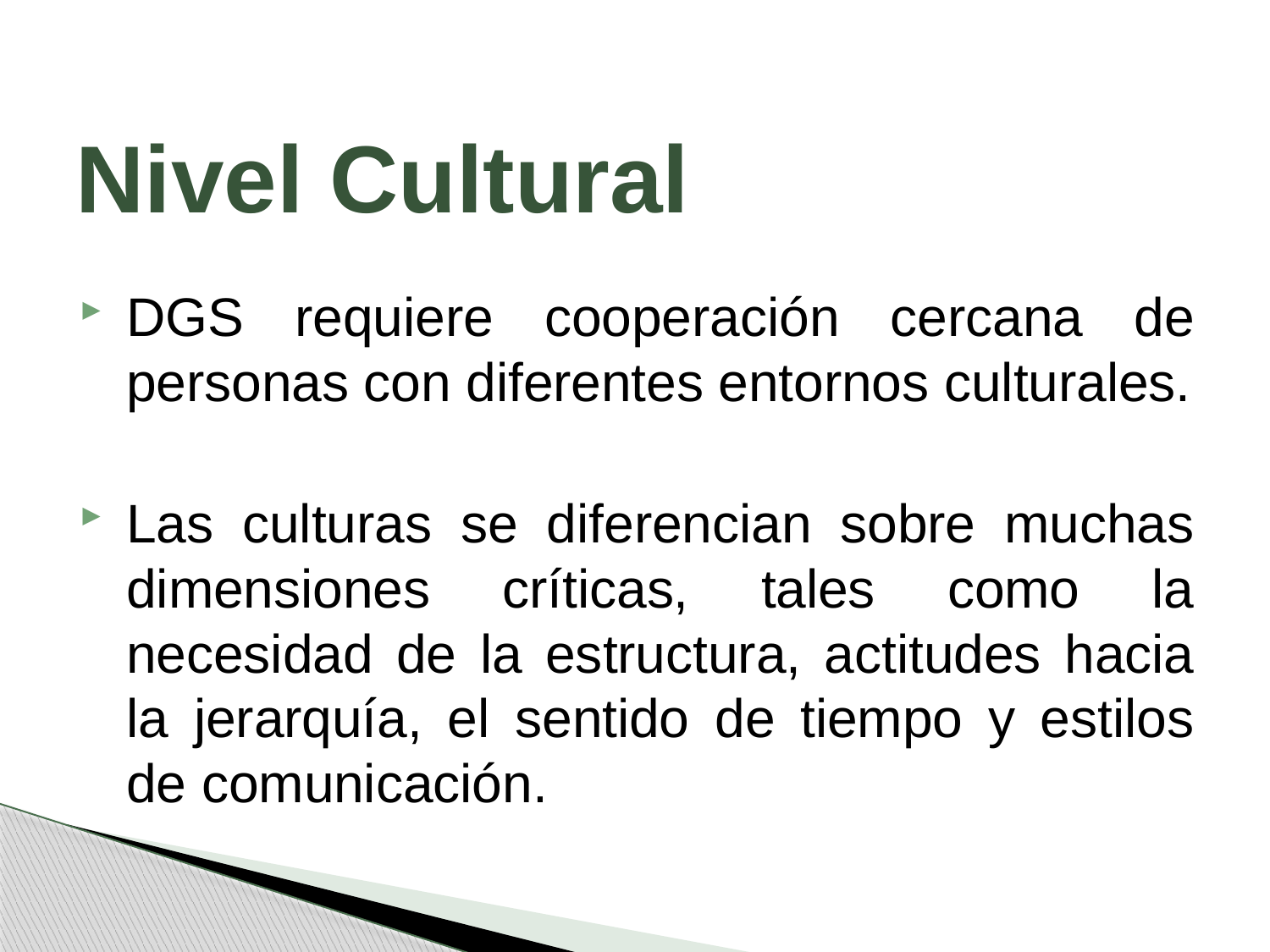

# Nivel Cultural

DGS requiere cooperación cercana de personas con diferentes entornos culturales.

Las culturas se diferencian sobre muchas dimensiones críticas, tales como la necesidad de la estructura, actitudes hacia la jerarquía, el sentido de tiempo y estilos de comunicación.